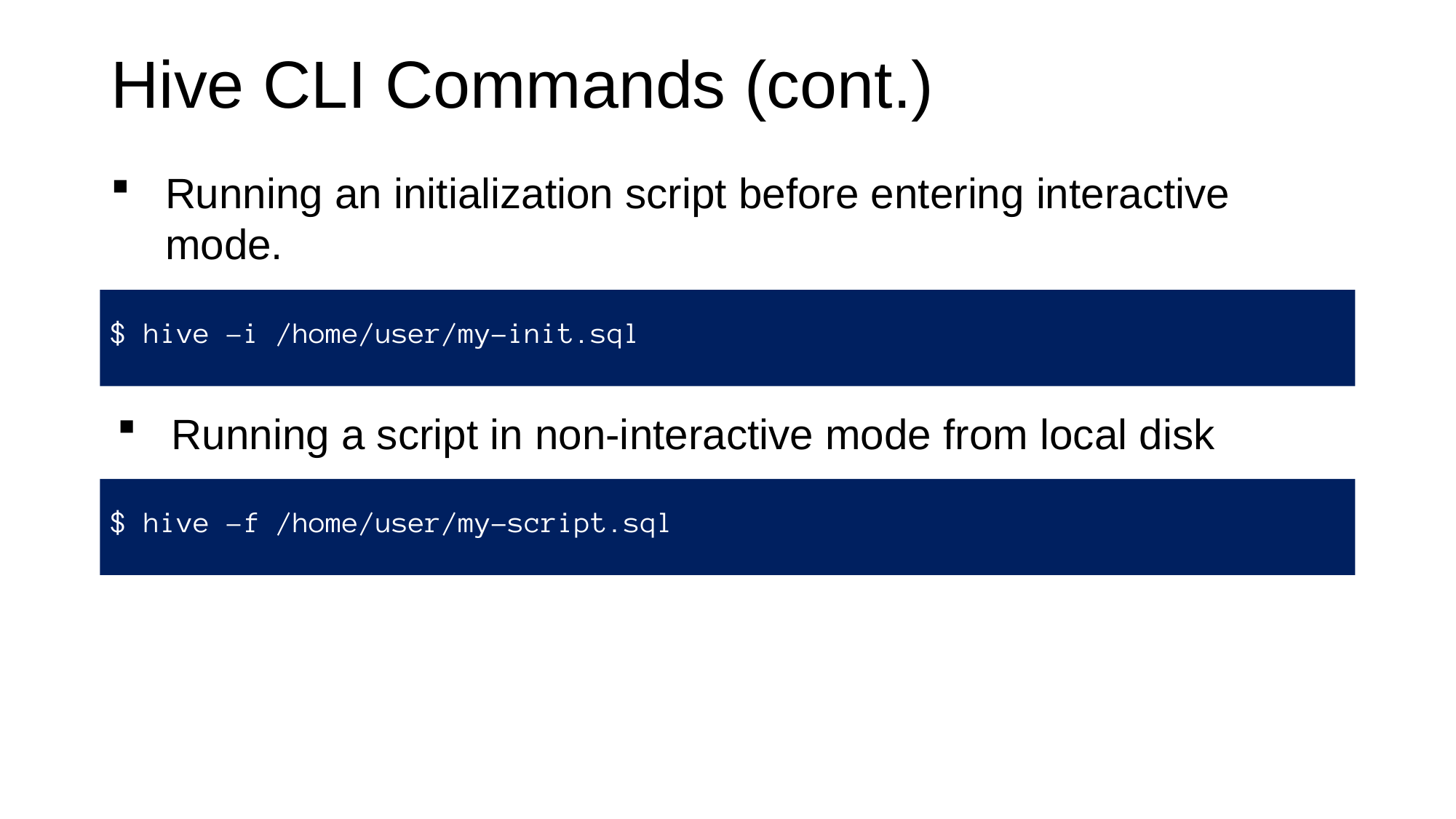

# Hive CLI Commands (cont.)
Running an initialization script before entering interactive mode.
$ hive –i /home/user/my-init.sql
Running a script in non-interactive mode from local disk
$ hive –f /home/user/my-script.sql